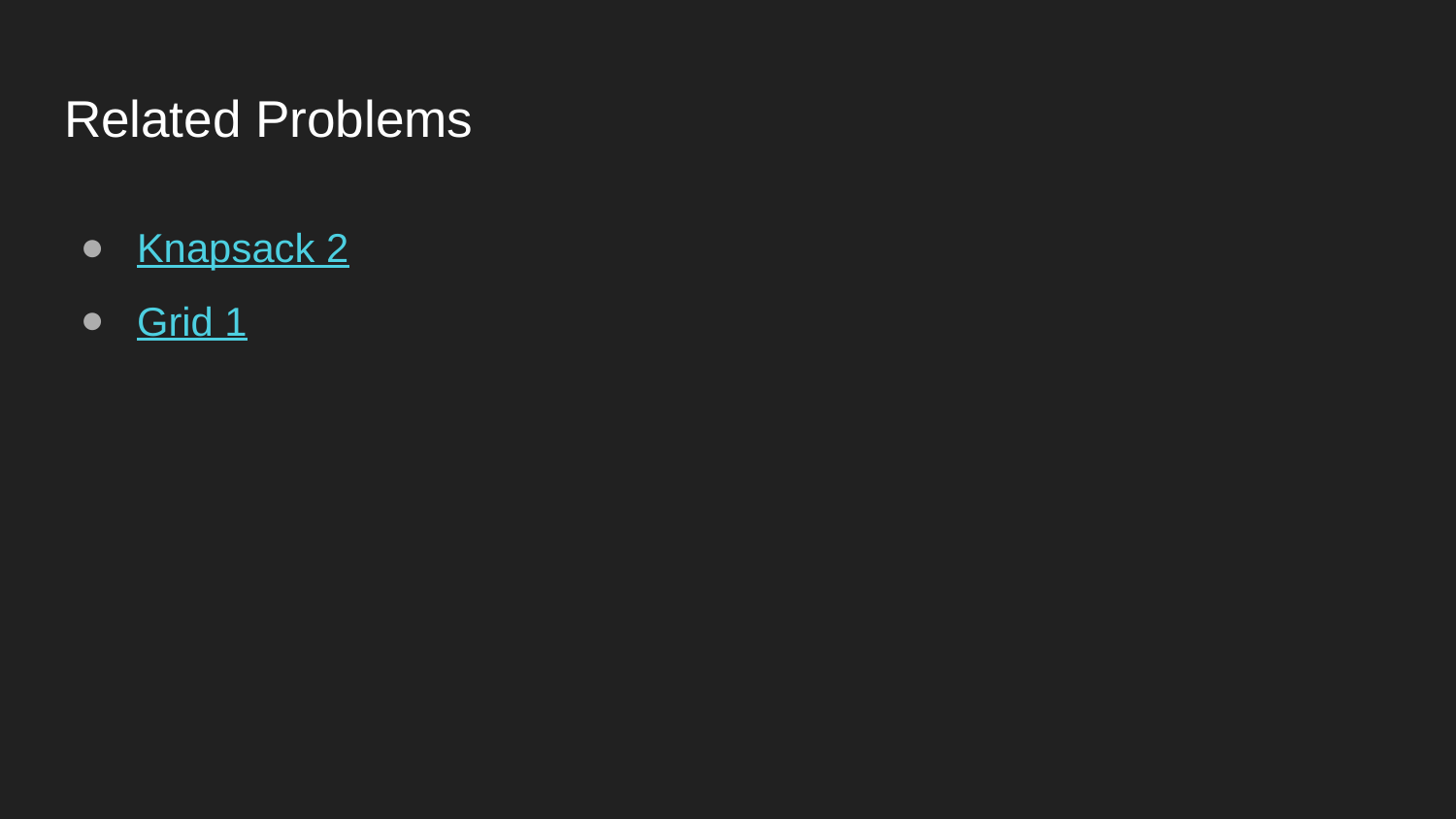

# Related Problems
Knapsack 2
Grid 1